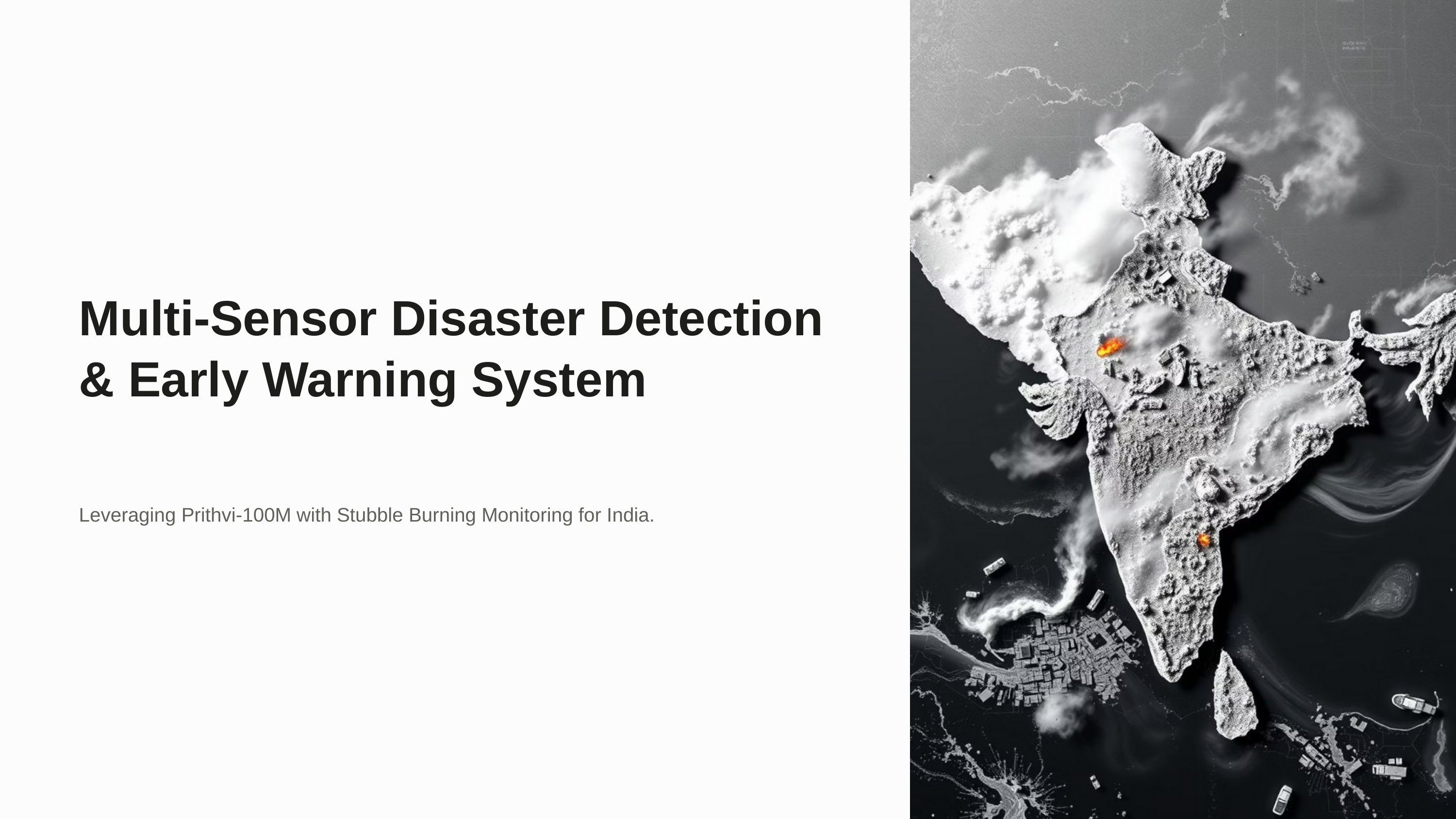

Multi-Sensor Disaster Detection & Early Warning System
Leveraging Prithvi-100M with Stubble Burning Monitoring for India.